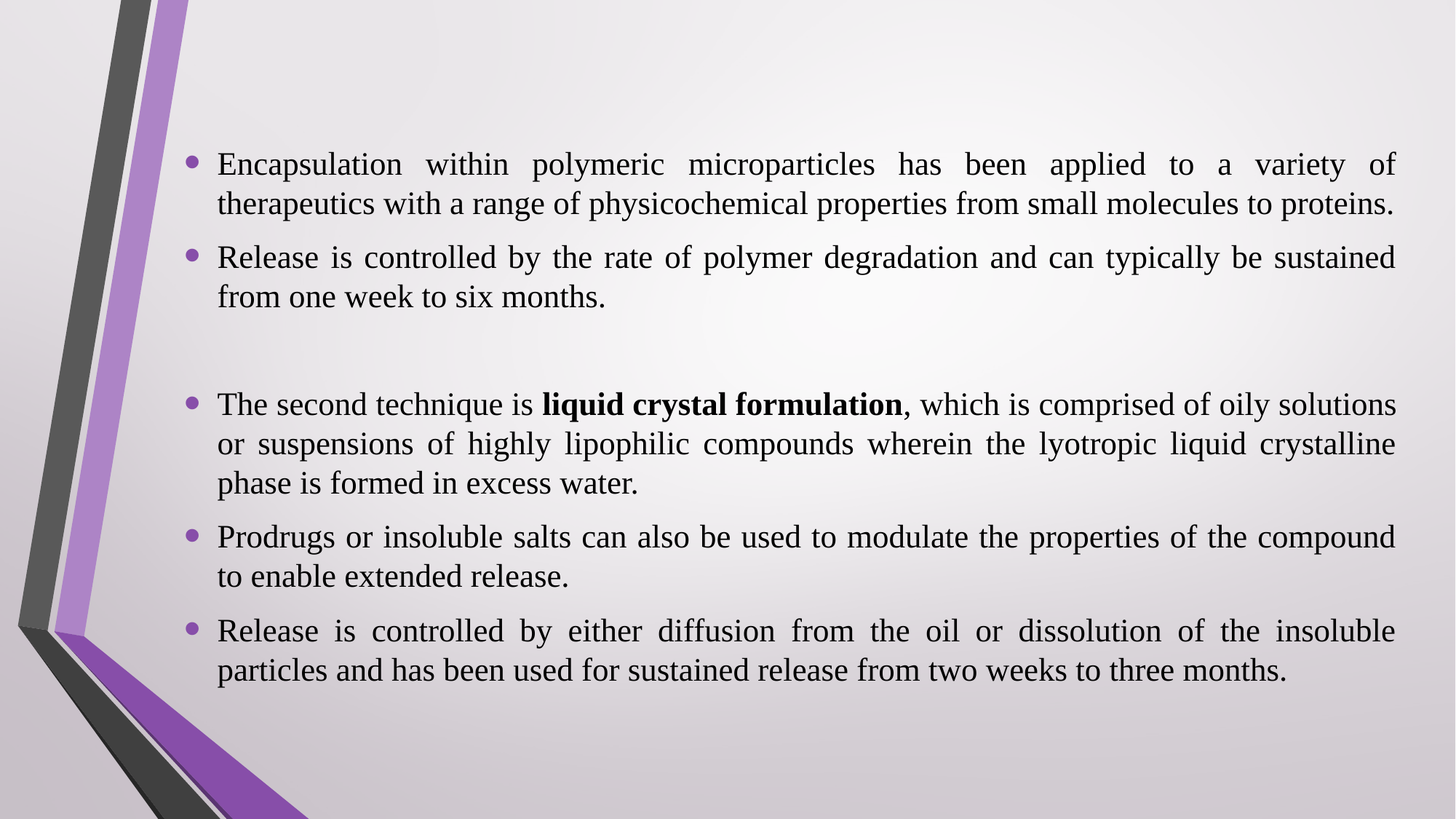

Encapsulation within polymeric microparticles has been applied to a variety of therapeutics with a range of physicochemical properties from small molecules to proteins.
Release is controlled by the rate of polymer degradation and can typically be sustained from one week to six months.

The second technique is liquid crystal formulation, which is comprised of oily solutions or suspensions of highly lipophilic compounds wherein the lyotropic liquid crystalline phase is formed in excess water.
Prodrugs or insoluble salts can also be used to modulate the properties of the compound to enable extended release.
Release is controlled by either diffusion from the oil or dissolution of the insoluble particles and has been used for sustained release from two weeks to three months.